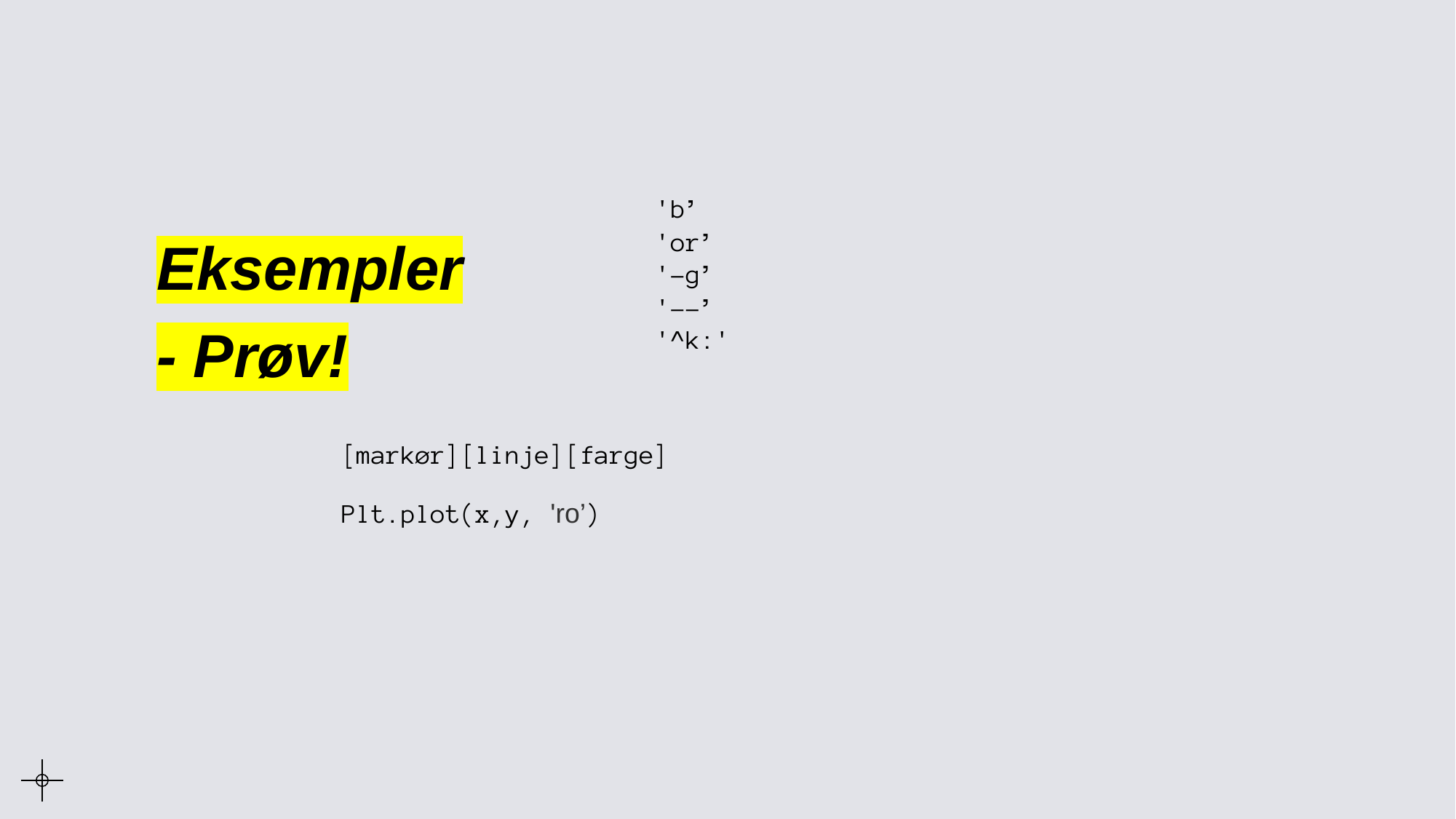

# Eksempler - Prøv!
'b’
'or’
'-g’
'--’
'^k:'
[markør][linje][farge]
Plt.plot(x,y, 'ro’)